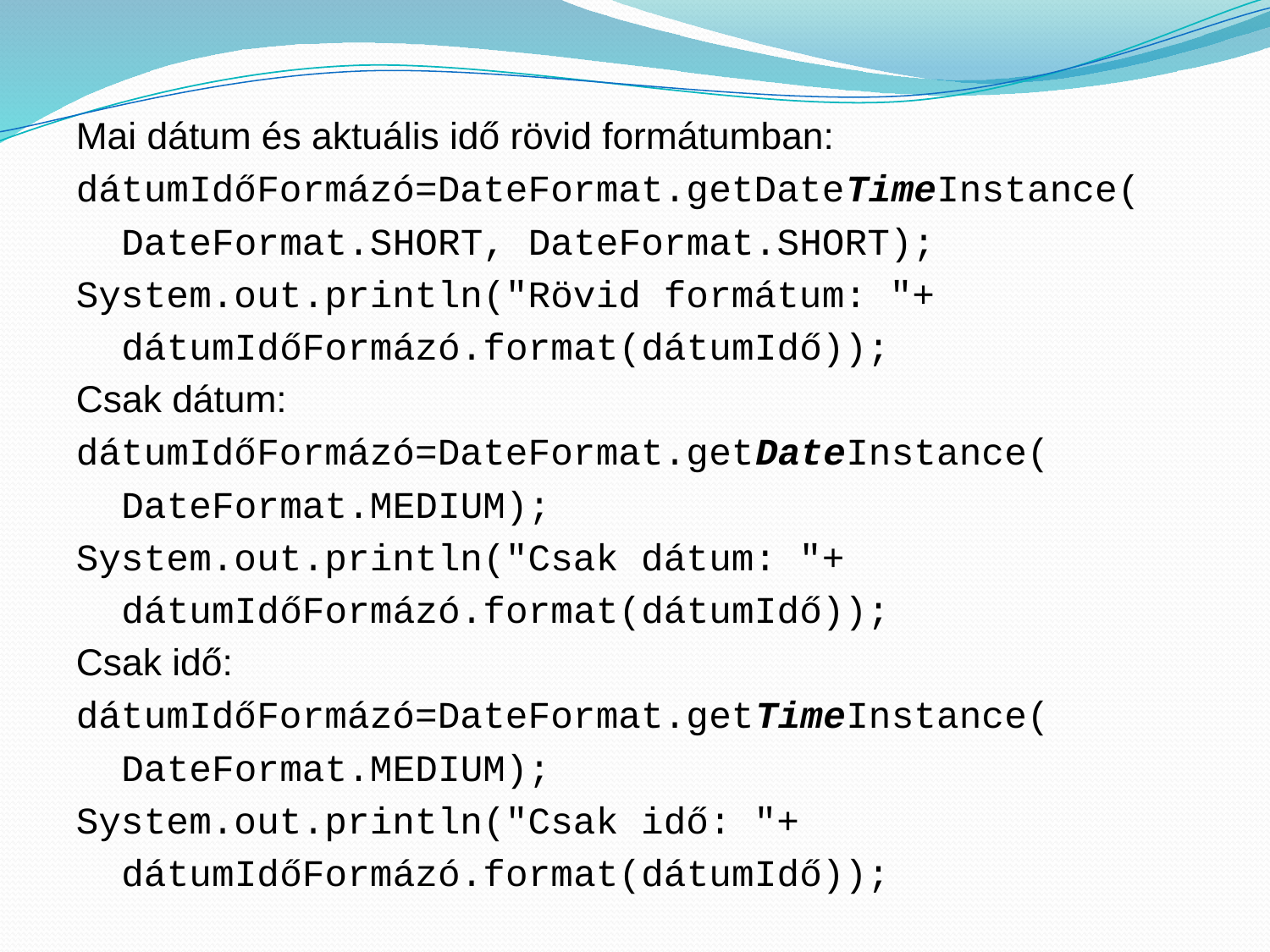

Mai dátum és aktuális idő rövid formátumban:
dátumIdőFormázó=DateFormat.getDateTimeInstance(
  DateFormat.SHORT, DateFormat.SHORT);
System.out.println("Rövid formátum: "+
  dátumIdőFormázó.format(dátumIdő));
Csak dátum:
dátumIdőFormázó=DateFormat.getDateInstance(
  DateFormat.MEDIUM);
System.out.println("Csak dátum: "+
  dátumIdőFormázó.format(dátumIdő));
Csak idő:
dátumIdőFormázó=DateFormat.getTimeInstance(
  DateFormat.MEDIUM);
System.out.println("Csak idő: "+
  dátumIdőFormázó.format(dátumIdő));